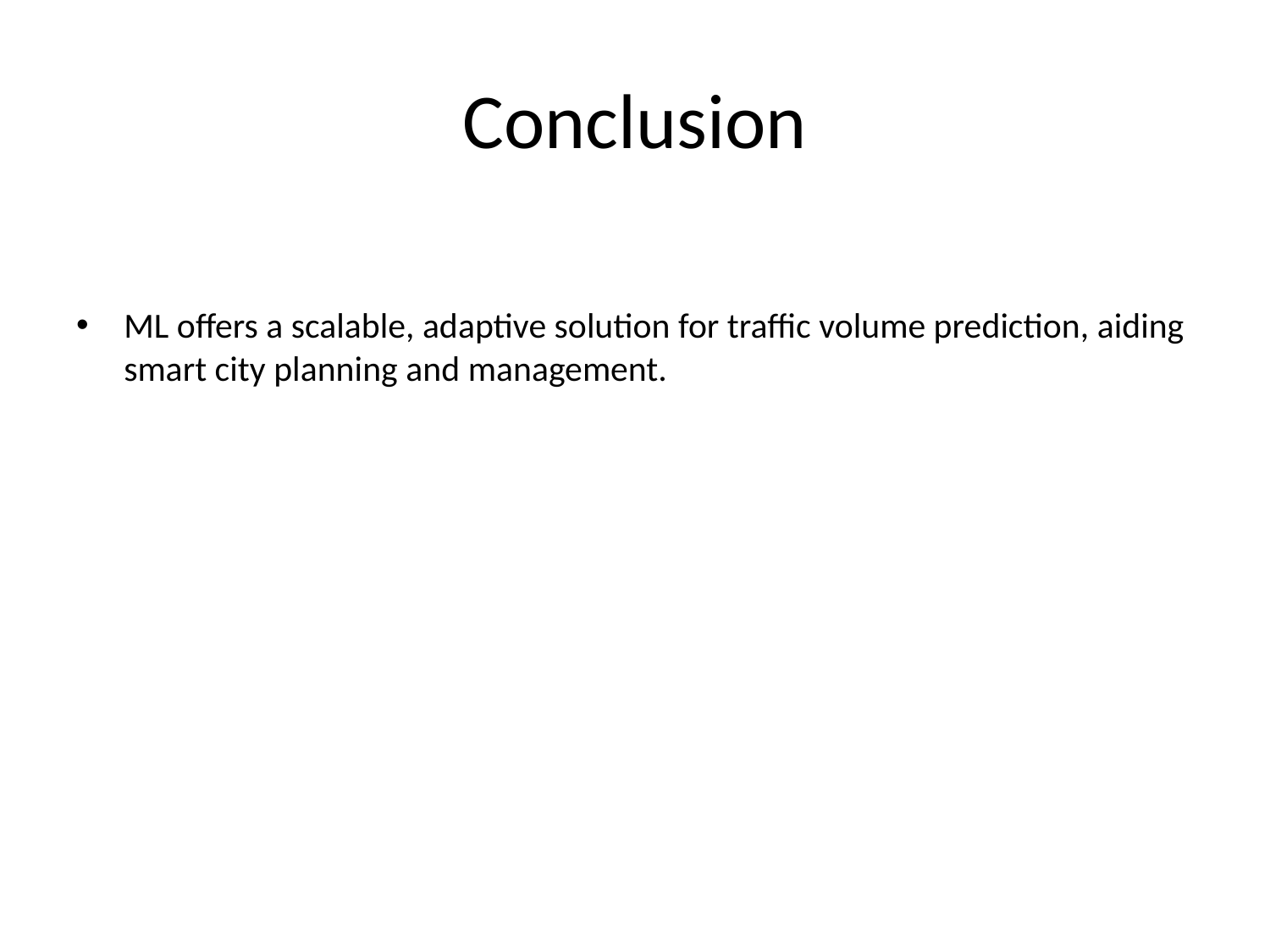

# Conclusion

ML offers a scalable, adaptive solution for traffic volume prediction, aiding smart city planning and management.